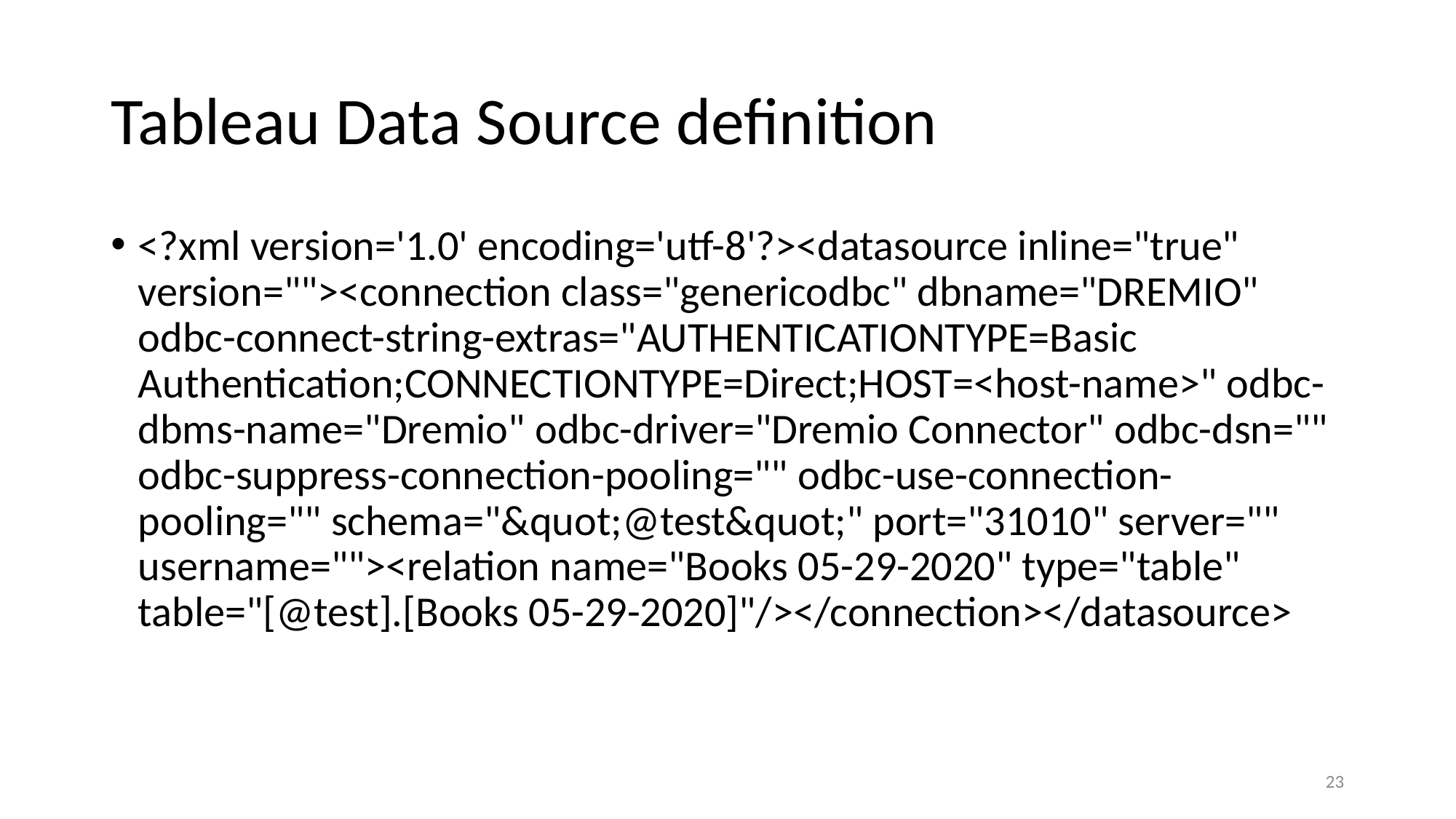

# Tableau Data Source definition
<?xml version='1.0' encoding='utf-8'?><datasource inline="true" version=""><connection class="genericodbc" dbname="DREMIO" odbc-connect-string-extras="AUTHENTICATIONTYPE=Basic Authentication;CONNECTIONTYPE=Direct;HOST=<host-name>" odbc-dbms-name="Dremio" odbc-driver="Dremio Connector" odbc-dsn="" odbc-suppress-connection-pooling="" odbc-use-connection-pooling="" schema="&quot;@test&quot;" port="31010" server="" username=""><relation name="Books 05-29-2020" type="table" table="[@test].[Books 05-29-2020]"/></connection></datasource>
23